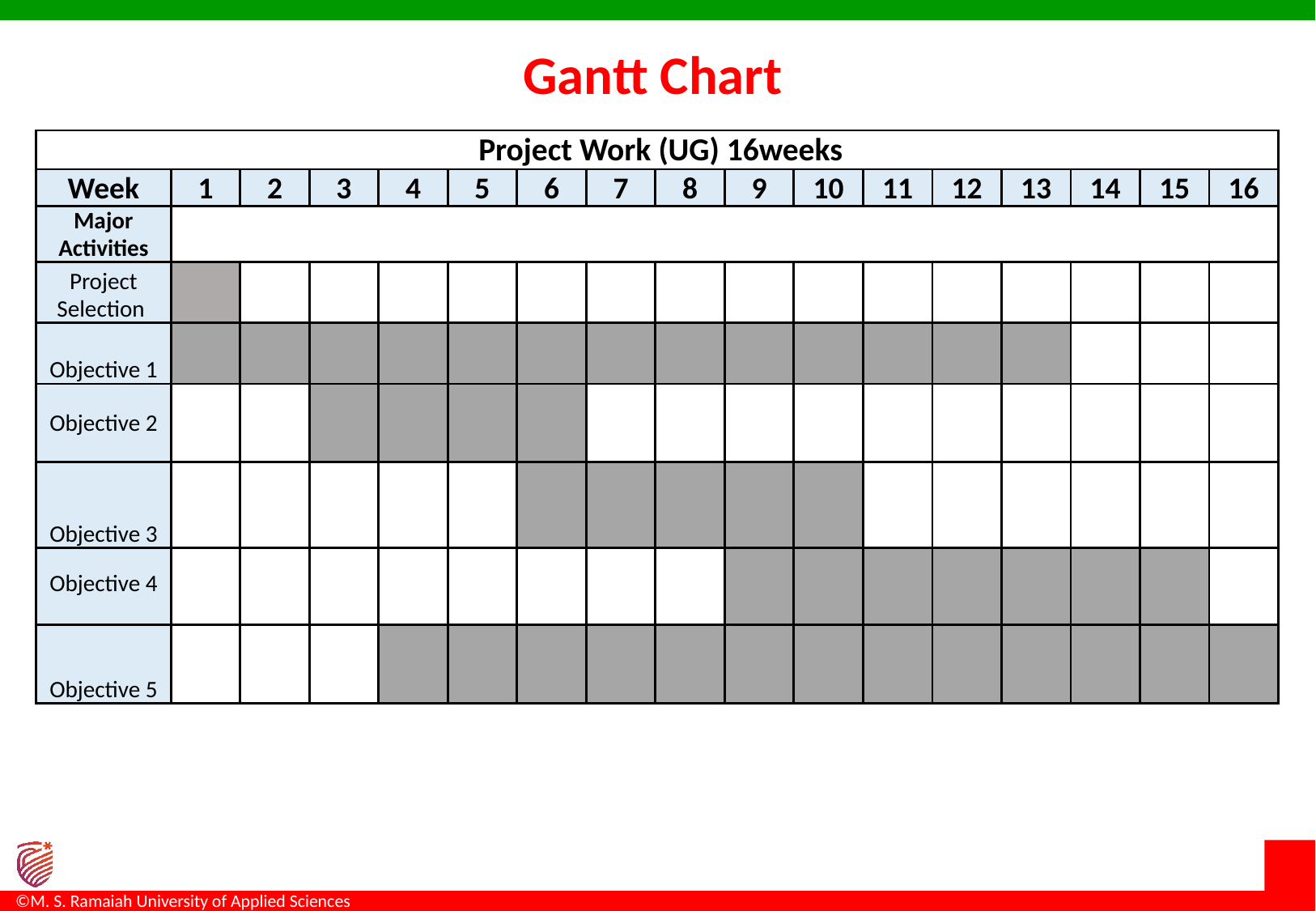

# Gantt Chart
| Project Work (UG) 16weeks |  |  |  |  |  |  |  |  |  |  |  |  |  |  |  |  |
| --- | --- | --- | --- | --- | --- | --- | --- | --- | --- | --- | --- | --- | --- | --- | --- | --- |
| Week | 1 | 2 | 3 | 4 | 5 | 6 | 7 | 8 | 9 | 10 | 11 | 12 | 13 | 14 | 15 | 16 |
| Major Activities |  |  |  |  |  |  |  |  |  |  |  |  |  |  |  |  |
| Project Selection |  |  |  |  |  |  |  |  |  |  |  |  |  |  |  |  |
| Objective 1 |  |  |  |  |  |  |  |  |  |  |  |  |  |  |  |  |
| Objective 2 |  |  |  |  |  |  |  |  |  |  |  |  |  |  |  |  |
| Objective 3 |  |  |  |  |  |  |  |  |  |  |  |  |  |  |  |  |
| Objective 4 |  |  |  |  |  |  |  |  |  |  |  |  |  |  |  |  |
| Objective 5 |  |  |  |  |  |  |  |  |  |  |  |  |  |  |  |  |